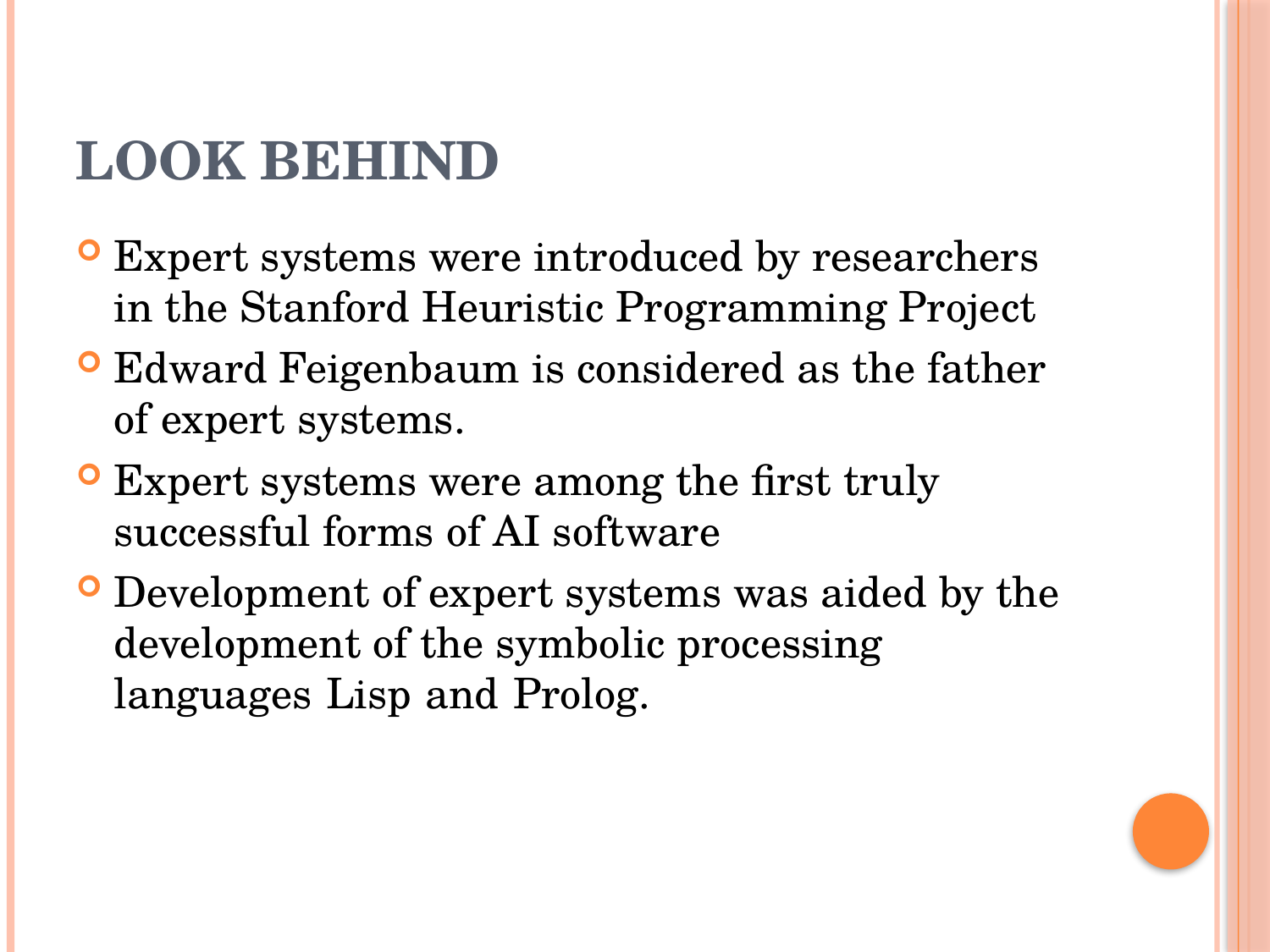

# Look Behind
Expert systems were introduced by researchers in the Stanford Heuristic Programming Project
Edward Feigenbaum is considered as the father of expert systems.
Expert systems were among the first truly successful forms of AI software
Development of expert systems was aided by the development of the symbolic processing languages Lisp and Prolog.